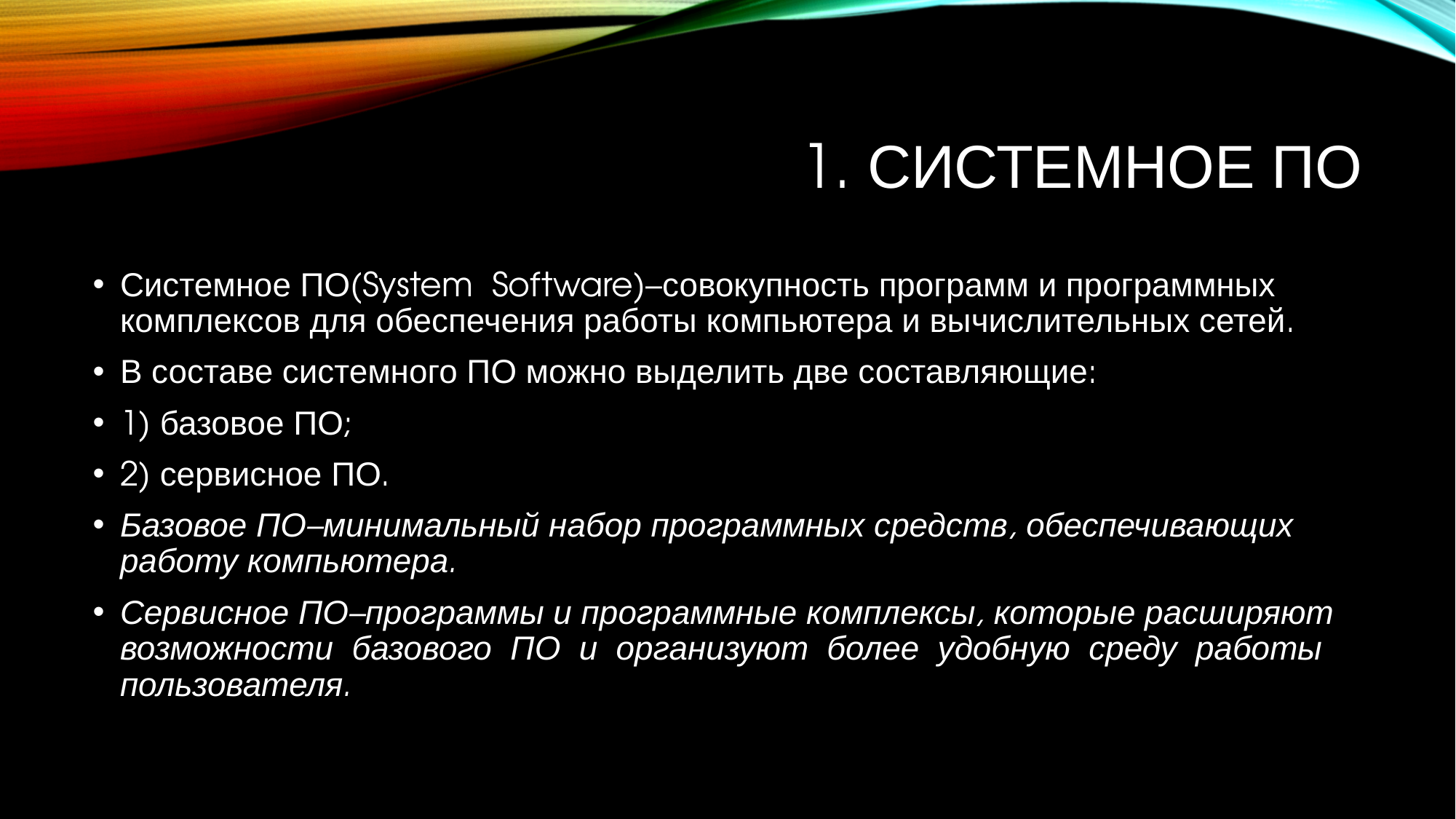

# 1. Системное ПО
Системное ПО(System  Software)–совокупность программ и программных комплексов для обеспечения работы компьютера и вычислительных сетей.
В составе системного ПО можно выделить две составляющие:
1) базовое ПО;
2) сервисное ПО.
Базовое ПО–минимальный набор программных средств, обеспечивающих работу компьютера.
Сервисное ПО–программы и программные комплексы, которые расширяют  возможности  базового  ПО  и  организуют  более  удобную  среду  работы пользователя.